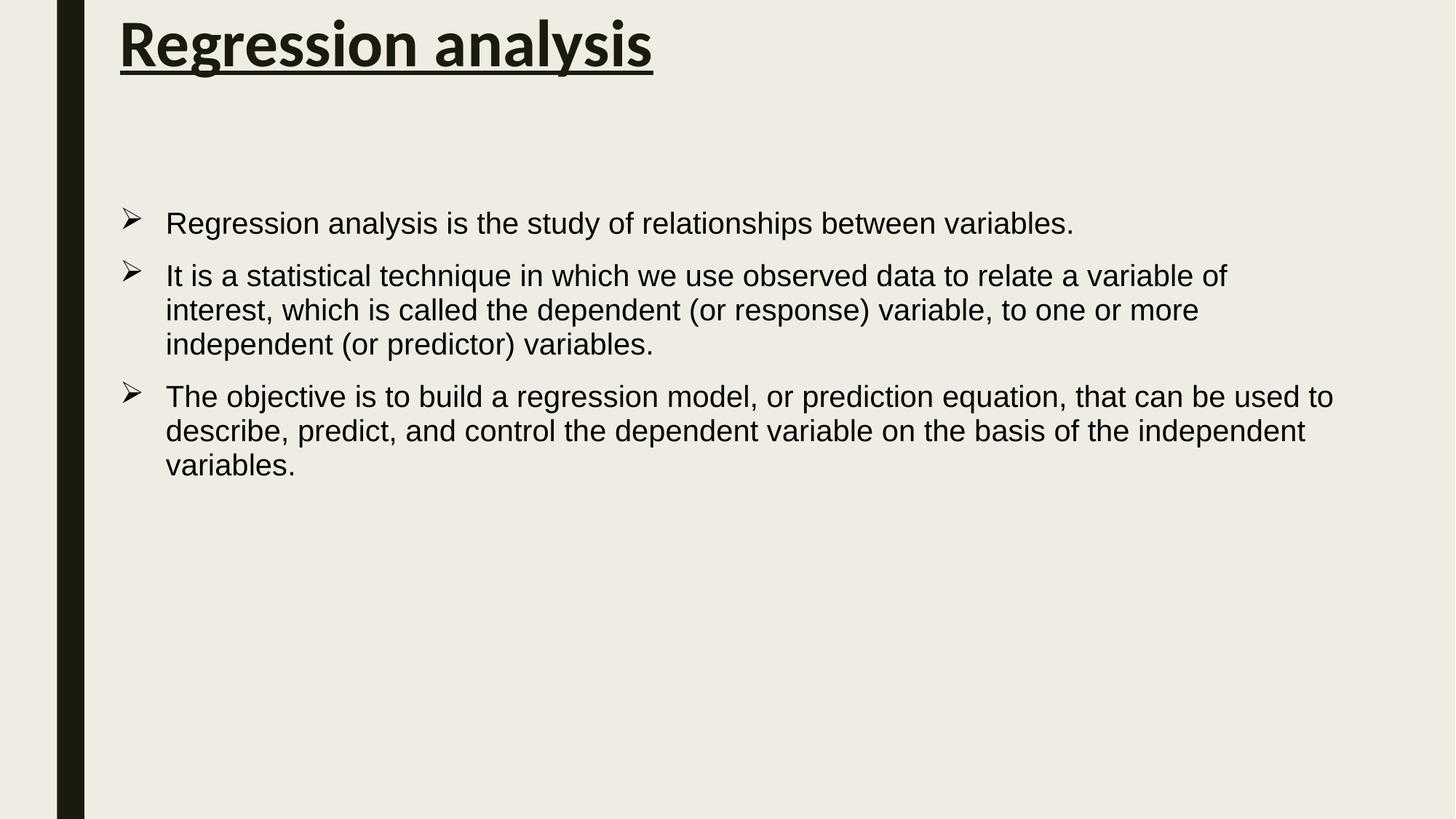

# Regression analysis
Regression analysis is the study of relationships between variables.
It is a statistical technique in which we use observed data to relate a variable of interest, which is called the dependent (or response) variable, to one or more independent (or predictor) variables.
The objective is to build a regression model, or prediction equation, that can be used to describe, predict, and control the dependent variable on the basis of the independent variables.